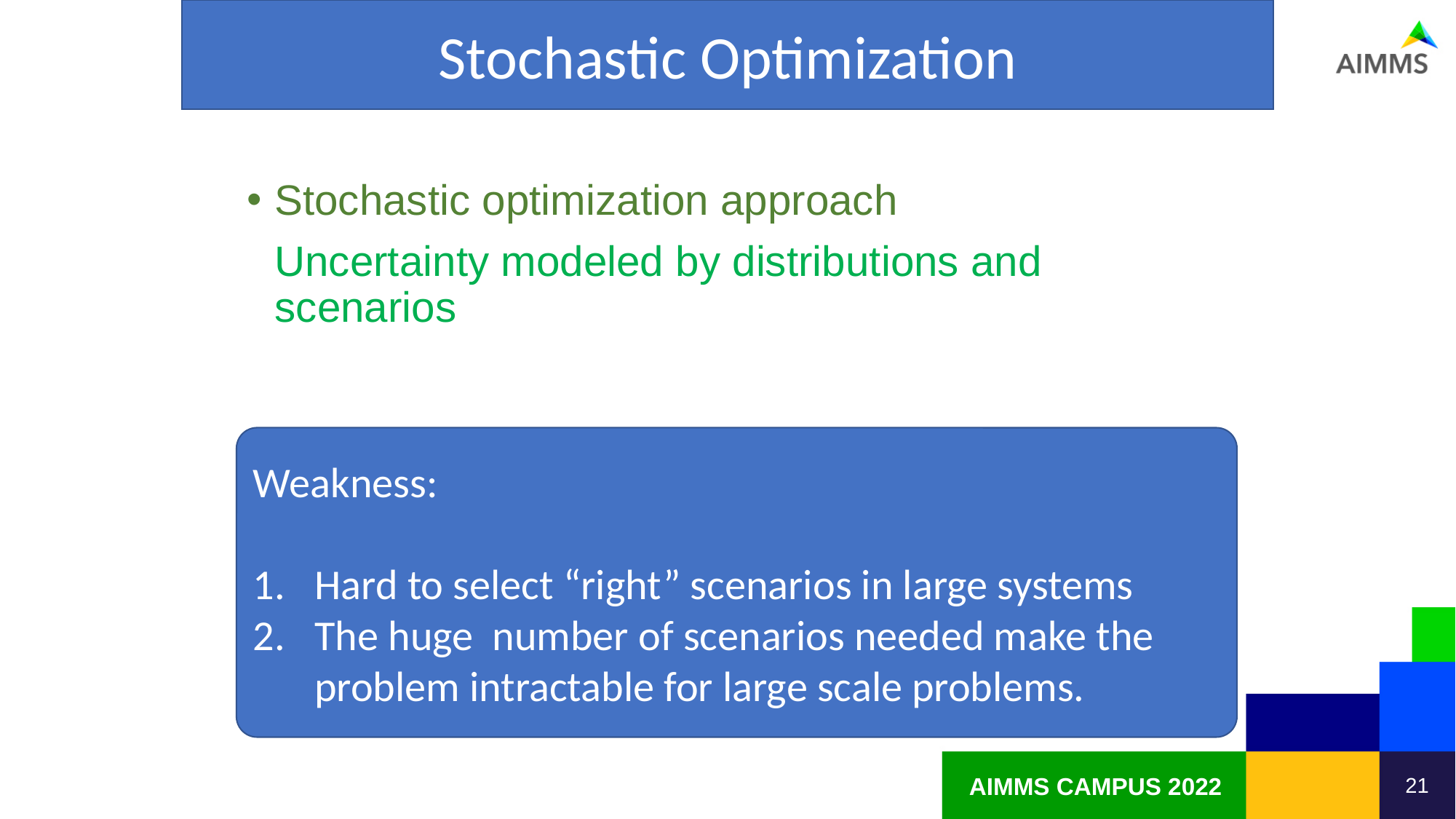

Stochastic Optimization
Stochastic optimization approach
	Uncertainty modeled by distributions and scenarios

Weakness:

Hard to select “right” scenarios in large systems
The huge  number of scenarios needed make the problem intractable for large scale problems.
21